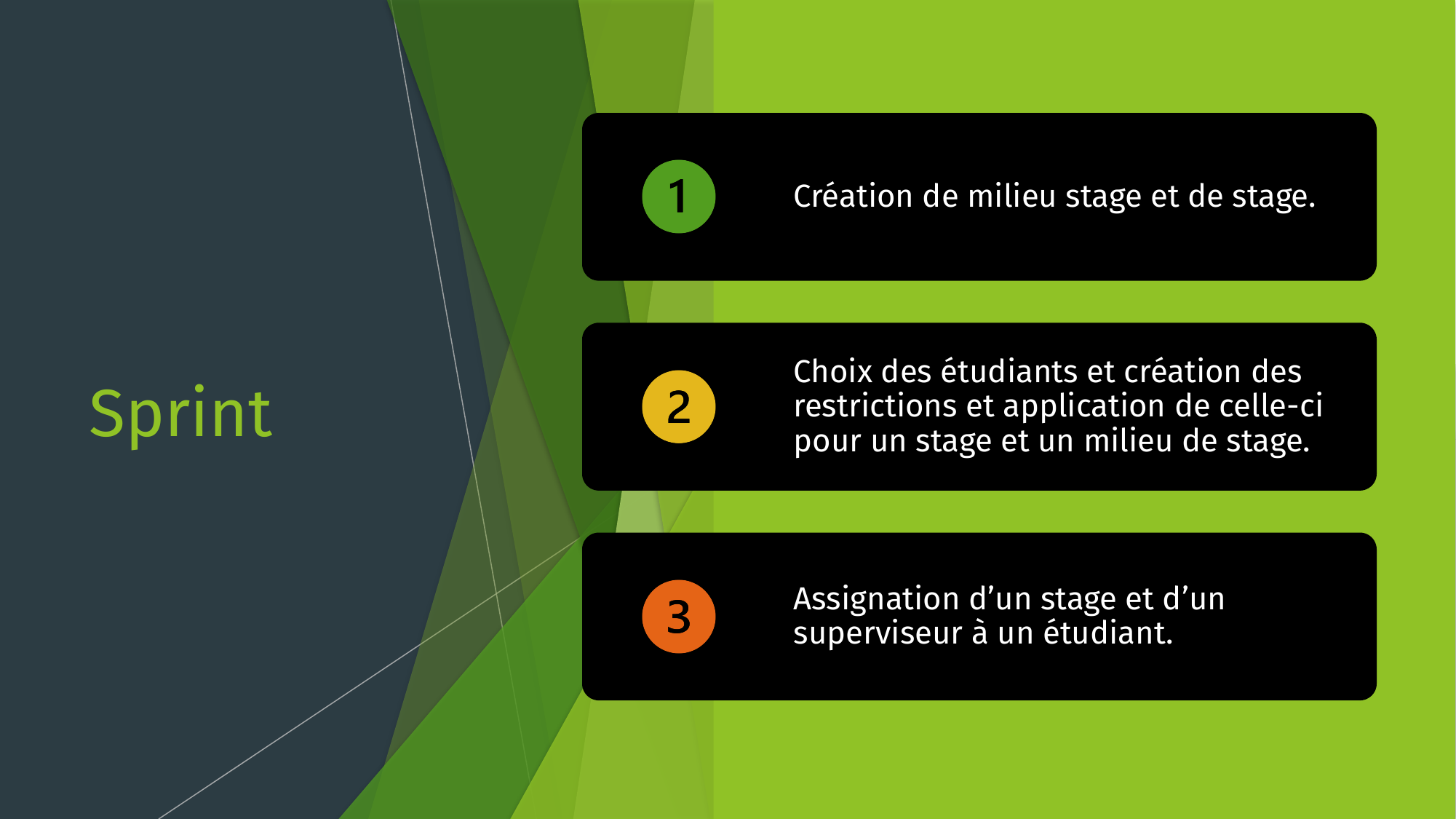

Création de milieu stage et de stage.
Choix des étudiants et création des  restrictions et application de celle-ci pour un stage et un milieu de stage.
Assignation d’un stage et d’un superviseur à un étudiant.
# Sprint